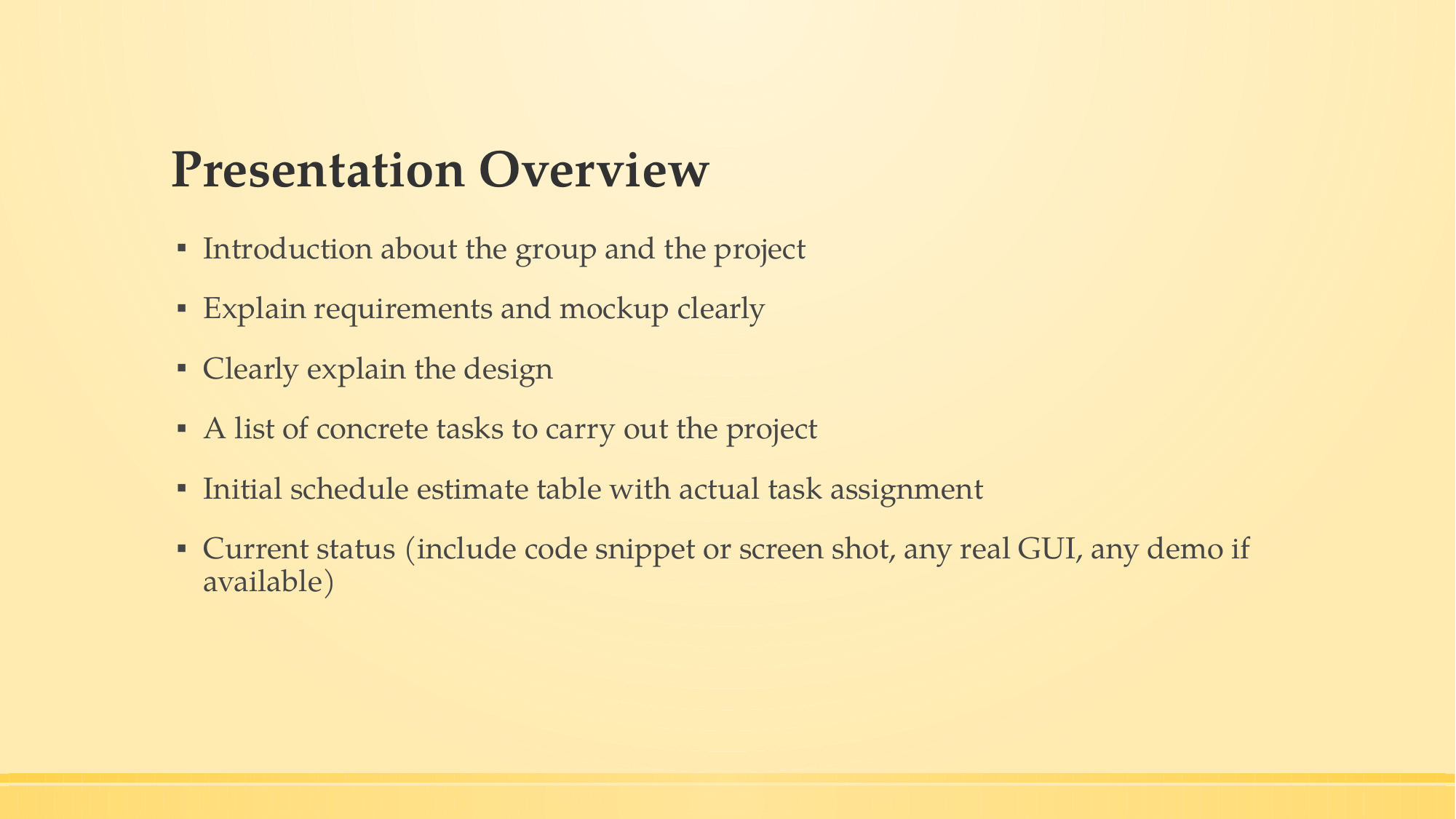

# Presentation Overview
Introduction about the group and the project
Explain requirements and mockup clearly
Clearly explain the design
A list of concrete tasks to carry out the project
Initial schedule estimate table with actual task assignment
Current status (include code snippet or screen shot, any real GUI, any demo if available)